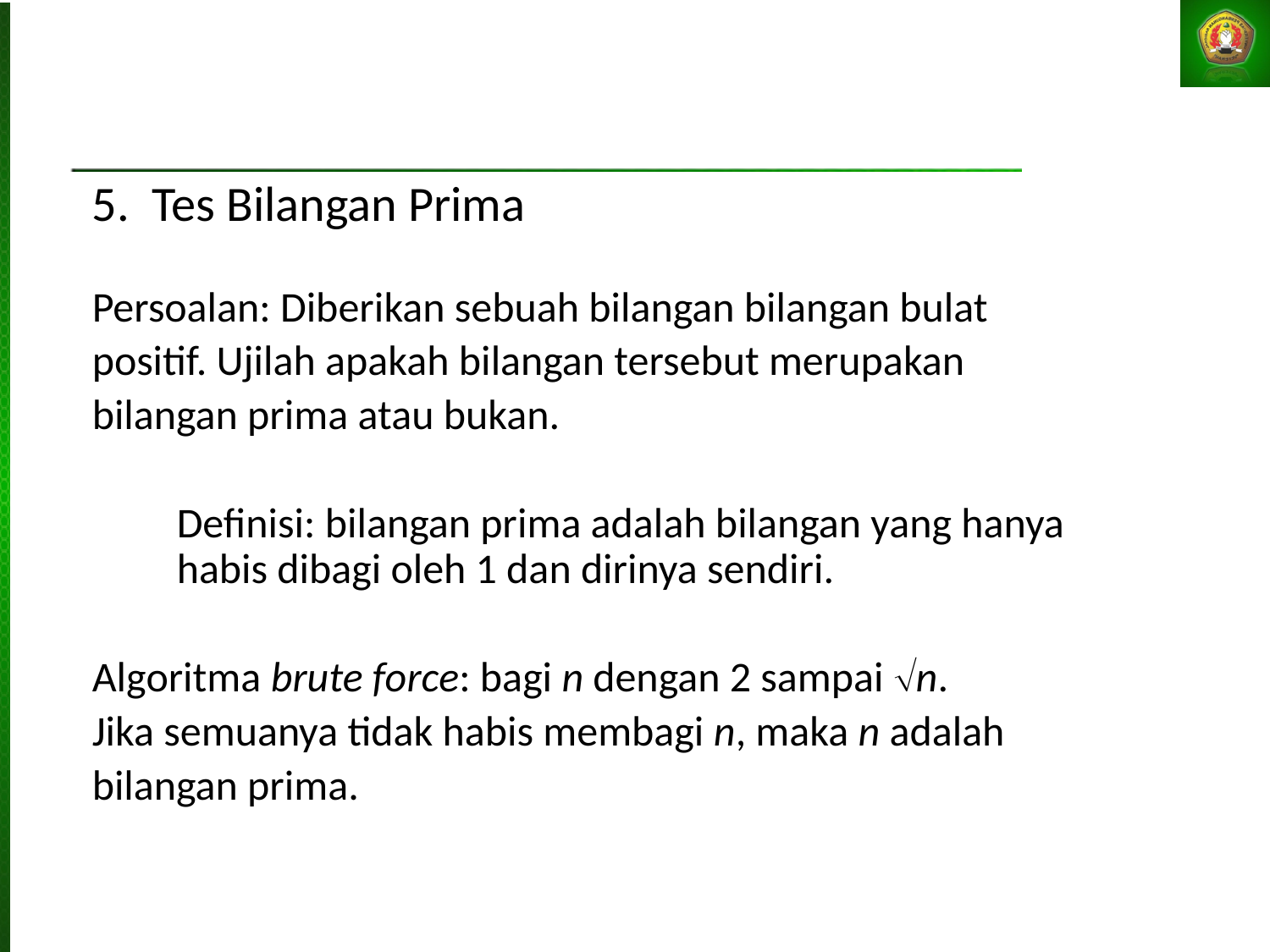

5.  Tes Bilangan Prima

Persoalan: Diberikan sebuah bilangan bilangan bulat
positif. Ujilah apakah bilangan tersebut merupakan
bilangan prima atau bukan.

	Definisi: bilangan prima adalah bilangan yang hanya habis dibagi oleh 1 dan dirinya sendiri.

Algoritma brute force: bagi n dengan 2 sampai √n.
Jika semuanya tidak habis membagi n, maka n adalah
bilangan prima.